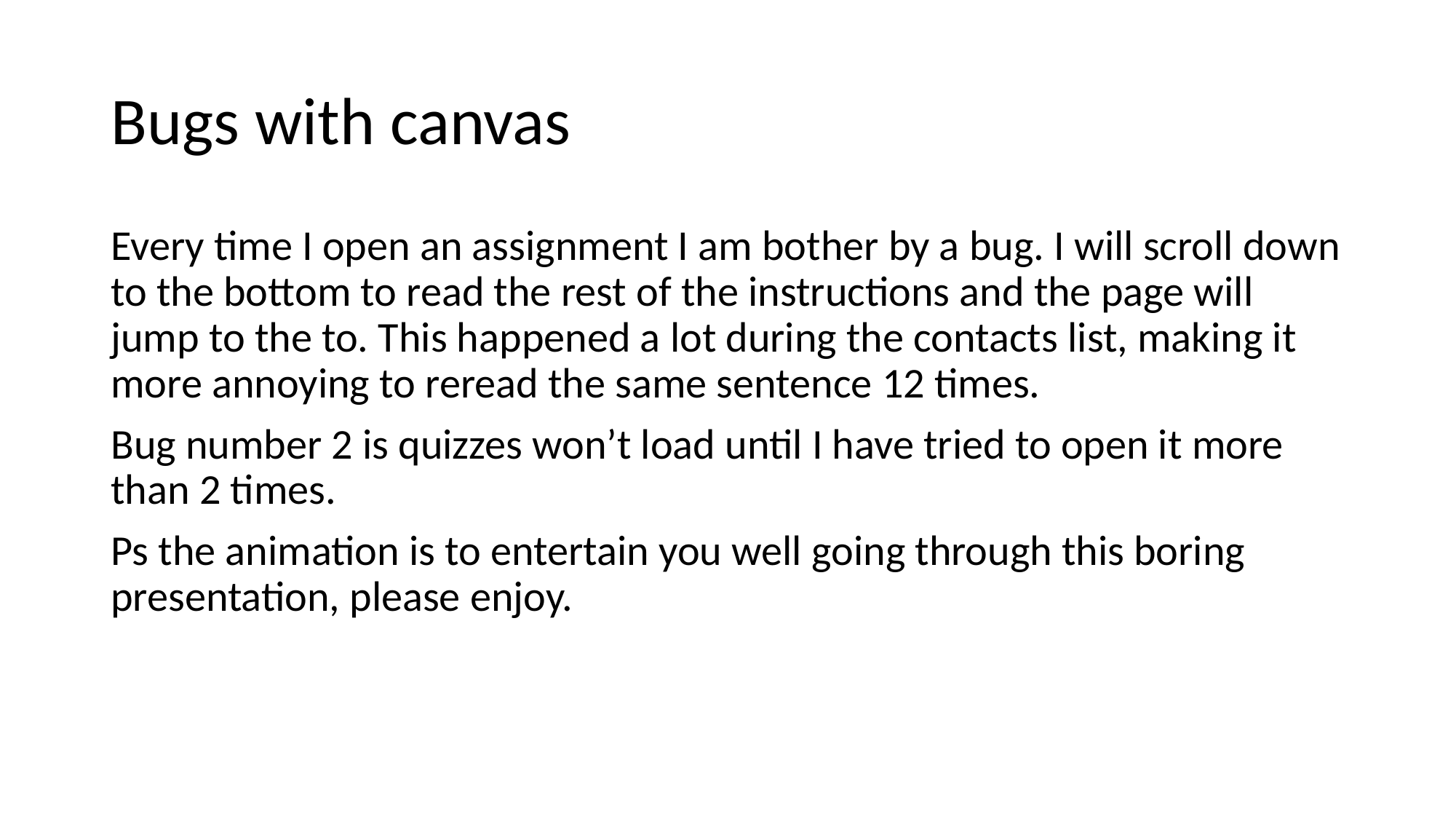

# Bugs with canvas
Every time I open an assignment I am bother by a bug. I will scroll down to the bottom to read the rest of the instructions and the page will jump to the to. This happened a lot during the contacts list, making it more annoying to reread the same sentence 12 times.
Bug number 2 is quizzes won’t load until I have tried to open it more than 2 times.
Ps the animation is to entertain you well going through this boring presentation, please enjoy.